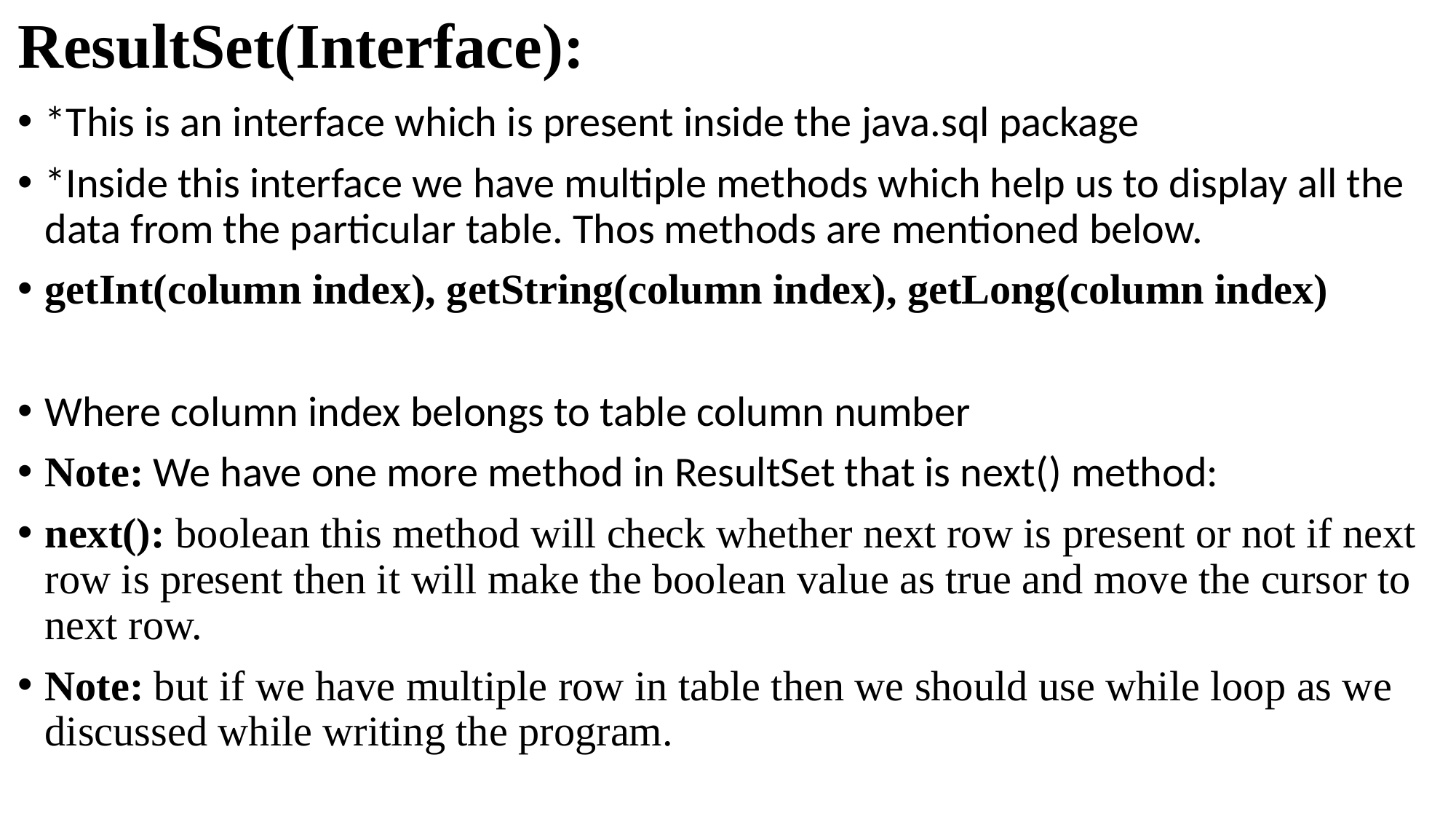

# ResultSet(Interface):
*This is an interface which is present inside the java.sql package
*Inside this interface we have multiple methods which help us to display all the data from the particular table. Thos methods are mentioned below.
getInt(column index), getString(column index), getLong(column index)

Where column index belongs to table column number
Note: We have one more method in ResultSet that is next() method:
next(): boolean this method will check whether next row is present or not if next row is present then it will make the boolean value as true and move the cursor to next row.
Note: but if we have multiple row in table then we should use while loop as we discussed while writing the program.